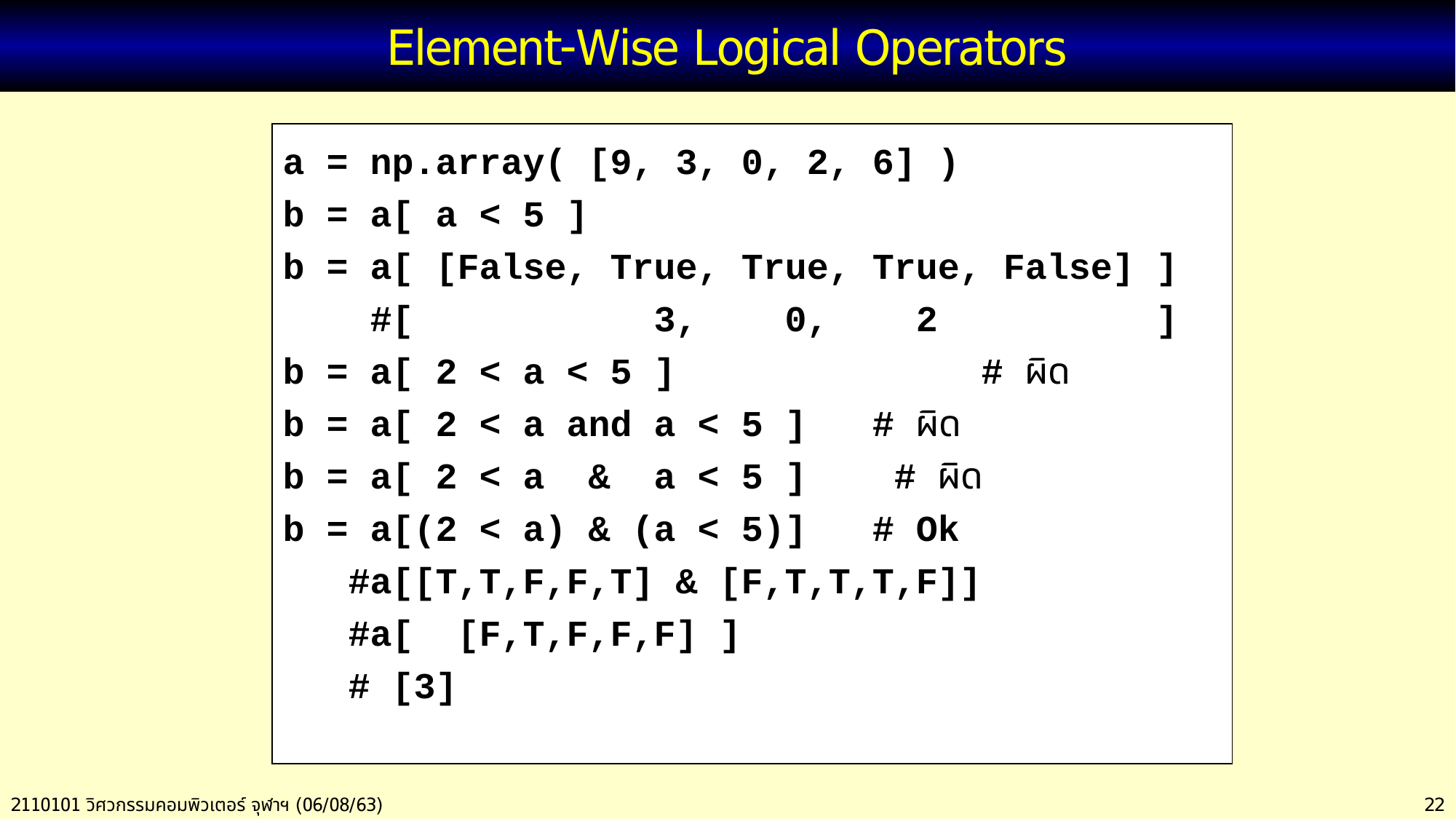

# Element-Wise Logical Operators
a = np.array( [9, 3, 0, 2, 6] )
b = a[ a < 5 ]
b = a[ [False, True, True, True, False] ]
    #[           3,    0,    2          ]
b = a[ 2 < a < 5 ]              # ผิด
b = a[ 2 < a and a < 5 ]   # ผิด
b = a[ 2 < a  &  a < 5 ]    # ผิด
b = a[(2 < a) & (a < 5)]   # Ok
   #a[[T,T,F,F,T] & [F,T,T,T,F]]
   #a[  [F,T,F,F,F] ]
   # [3]